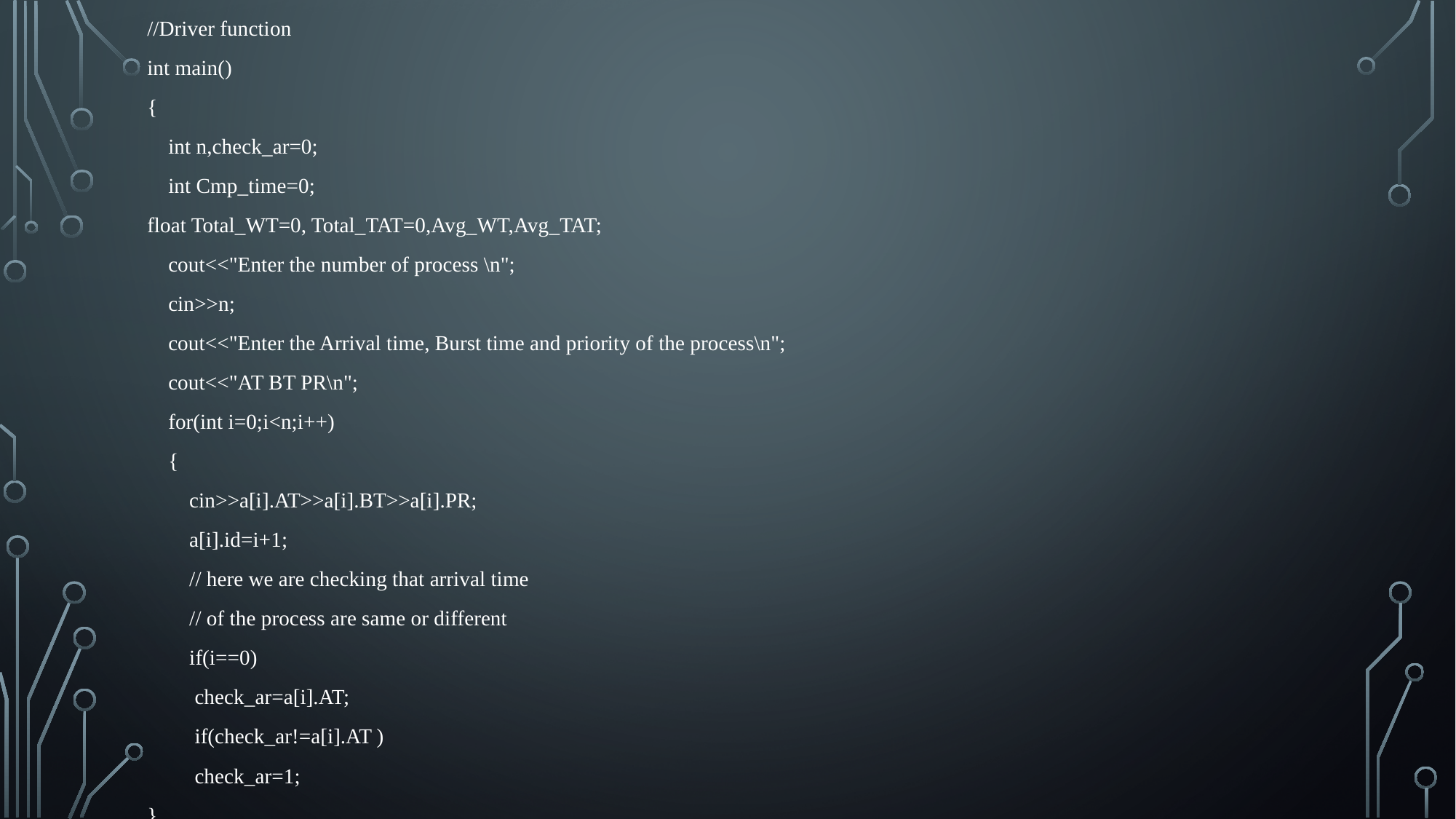

//Driver function
int main()
{
    int n,check_ar=0;
    int Cmp_time=0;
float Total_WT=0, Total_TAT=0,Avg_WT,Avg_TAT;
    cout<<"Enter the number of process \n";
    cin>>n;
    cout<<"Enter the Arrival time, Burst time and priority of the process\n";
    cout<<"AT BT PR\n";
    for(int i=0;i<n;i++)
    {
        cin>>a[i].AT>>a[i].BT>>a[i].PR;
        a[i].id=i+1;
        // here we are checking that arrival time
        // of the process are same or different
        if(i==0)
         check_ar=a[i].AT;
         if(check_ar!=a[i].AT )
         check_ar=1;
}